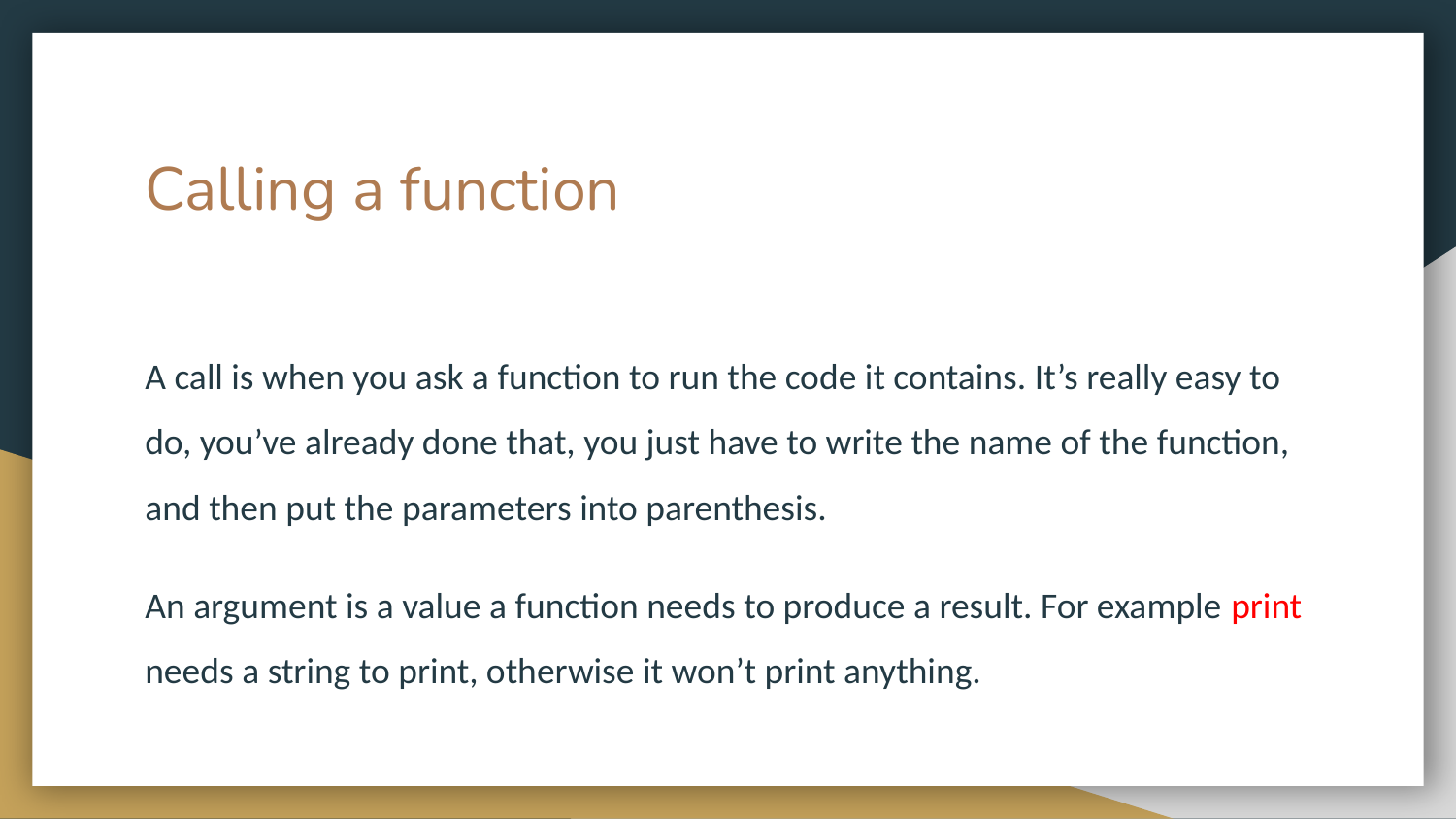

# Calling a function
A call is when you ask a function to run the code it contains. It’s really easy to do, you’ve already done that, you just have to write the name of the function, and then put the parameters into parenthesis.
An argument is a value a function needs to produce a result. For example print needs a string to print, otherwise it won’t print anything.